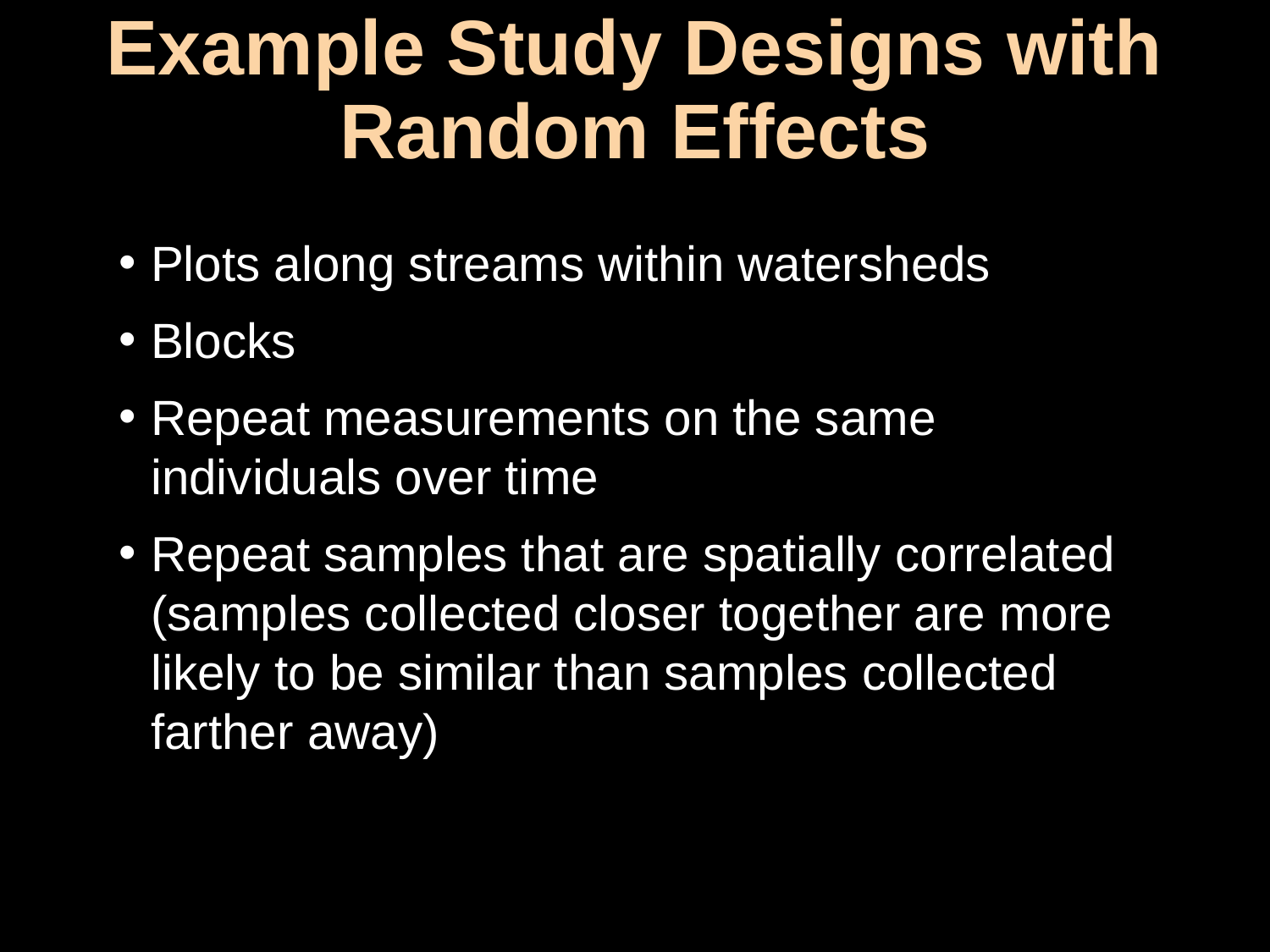

# Example Study Designs with Random Effects
Plots along streams within watersheds
Blocks
Repeat measurements on the same individuals over time
Repeat samples that are spatially correlated (samples collected closer together are more likely to be similar than samples collected farther away)